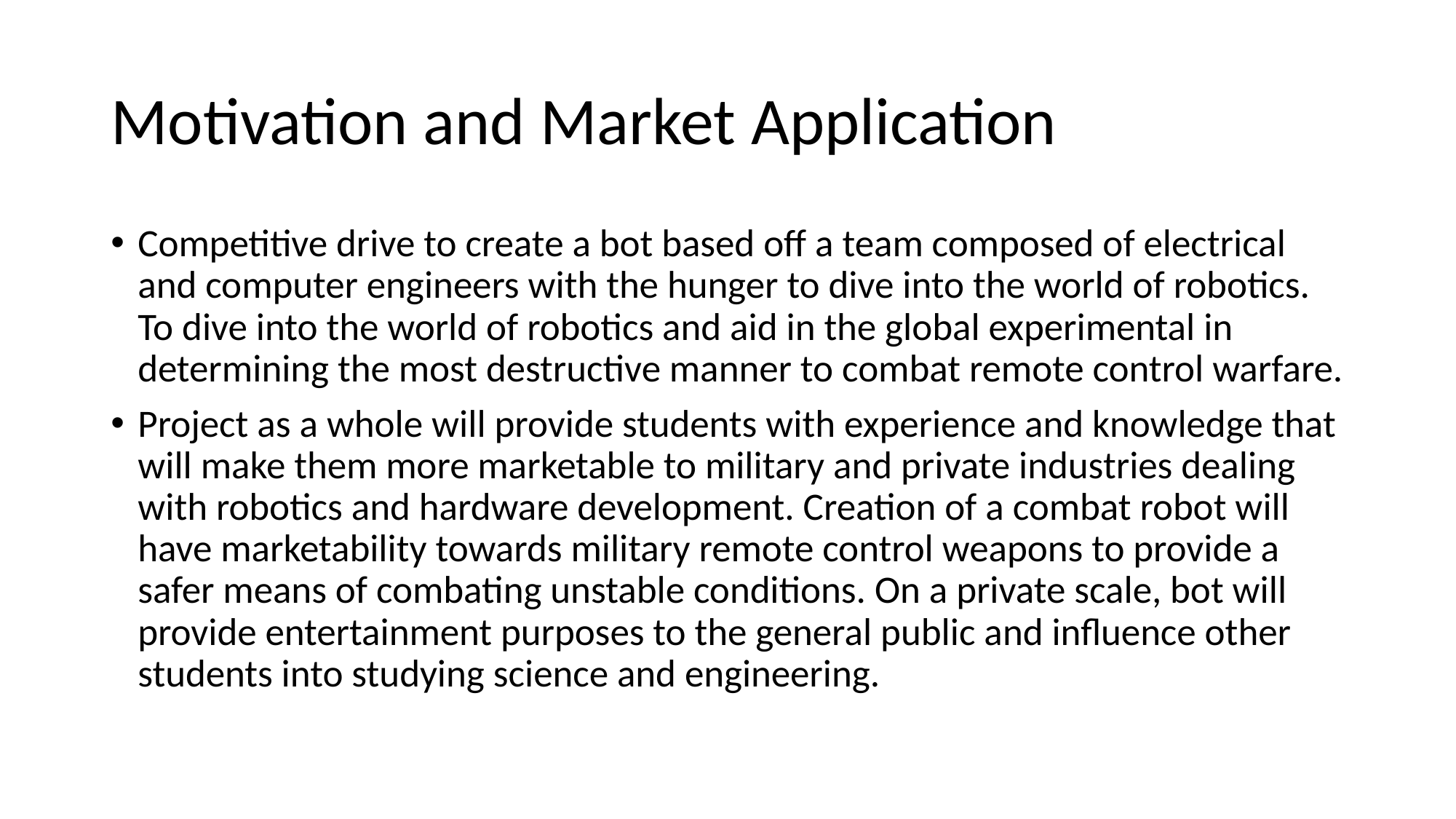

# Motivation and Market Application
Competitive drive to create a bot based off a team composed of electrical and computer engineers with the hunger to dive into the world of robotics. To dive into the world of robotics and aid in the global experimental in determining the most destructive manner to combat remote control warfare.
Project as a whole will provide students with experience and knowledge that will make them more marketable to military and private industries dealing with robotics and hardware development. Creation of a combat robot will have marketability towards military remote control weapons to provide a safer means of combating unstable conditions. On a private scale, bot will provide entertainment purposes to the general public and influence other students into studying science and engineering.